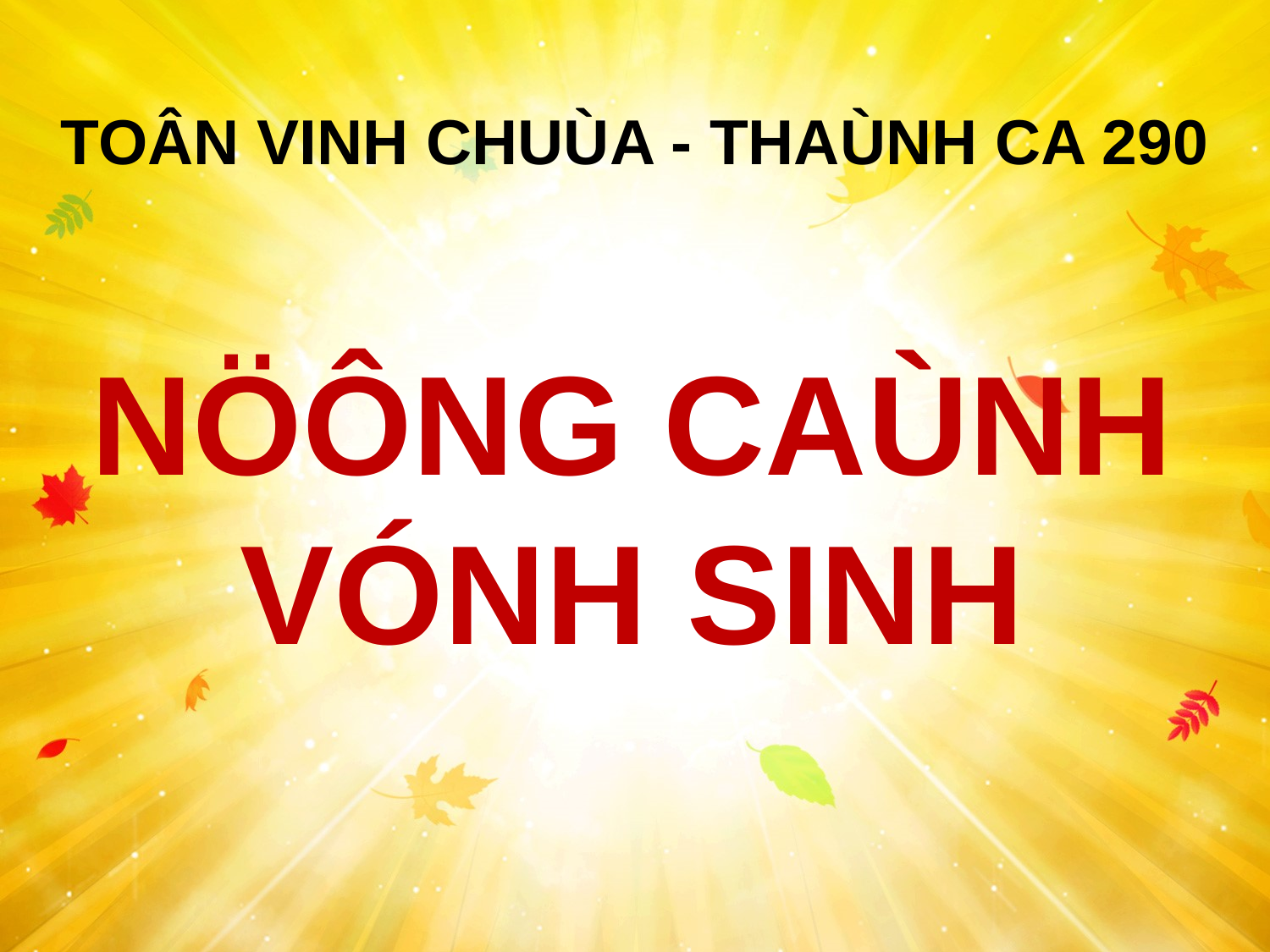

TOÂN VINH CHUÙA - THAÙNH CA 290
NÖÔNG CAÙNH VÓNH SINH